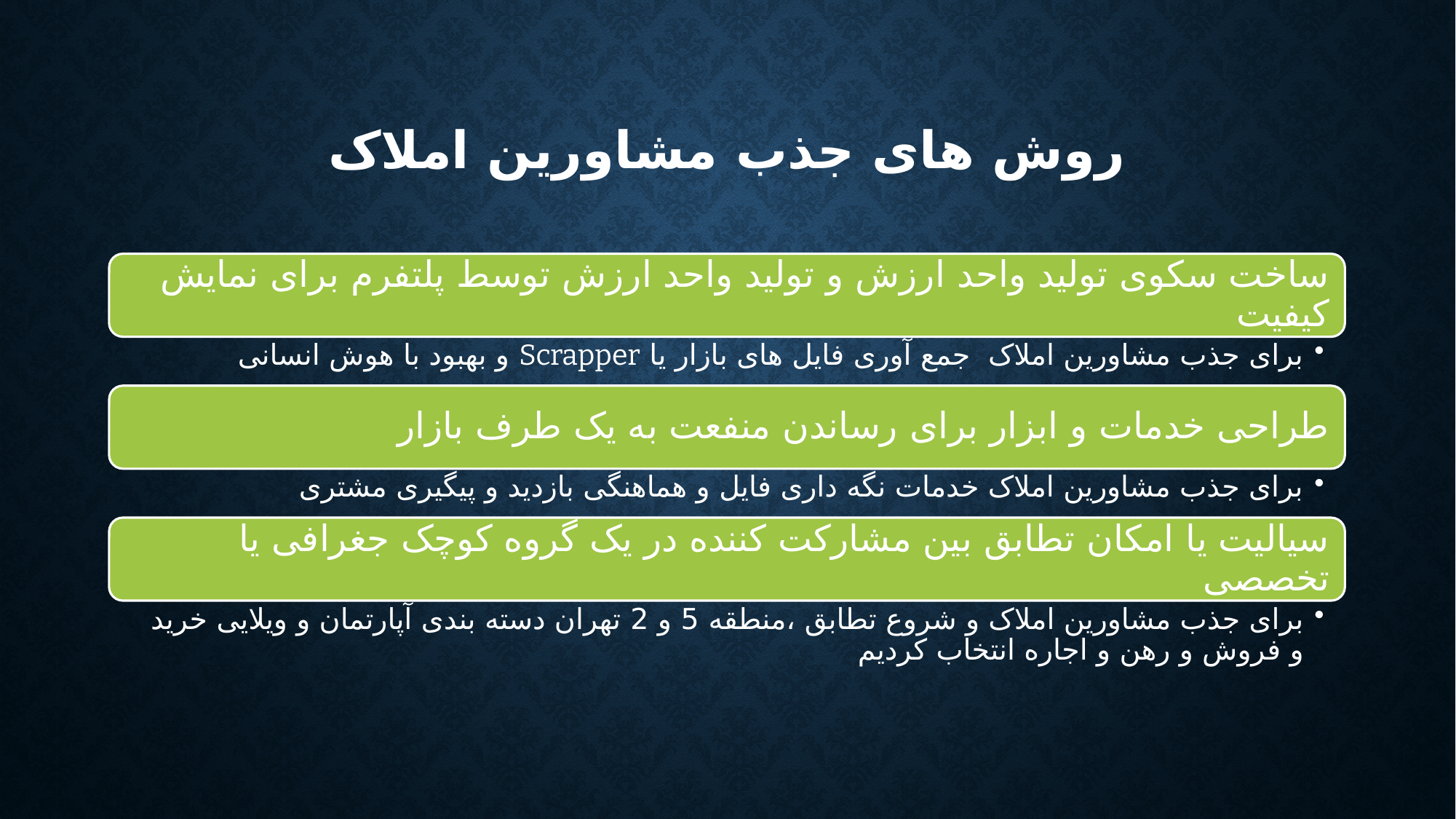

# روش های جذب مشاورین املاک
ساخت سکوی تولید واحد ارزش و تولید واحد ارزش توسط پلتفرم برای نمایش کیفیت
برای جذب مشاورین املاک  جمع آوری فایل های بازار یا Scrapper و بهبود با هوش انسانی
طراحی خدمات و ابزار برای رساندن منفعت به یک طرف بازار
برای جذب مشاورین املاک خدمات نگه داری فایل و هماهنگی بازدید و پیگیری مشتری
سیالیت یا امکان تطابق بین مشارکت کننده در یک گروه کوچک جغرافی یا تخصصی
برای جذب مشاورین املاک و شروع تطابق ،منطقه 5 و 2 تهران دسته بندی آپارتمان و ویلایی خرید و فروش و رهن و اجاره انتخاب کردیم